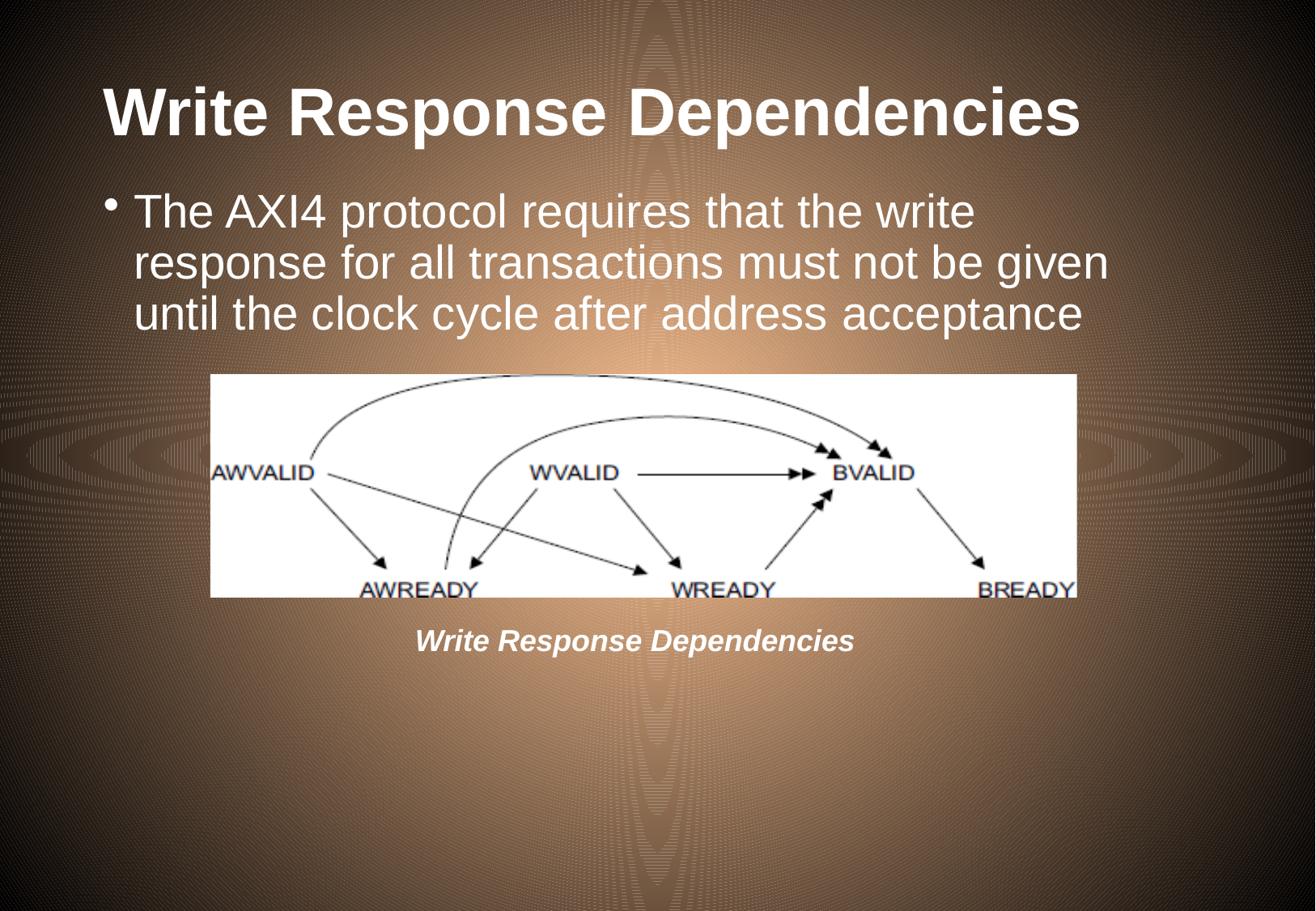

# Write Response Dependencies
The AXI4 protocol requires that the write  response for all transactions must not be given  until the clock cycle after address acceptance

Write Response Dependencies